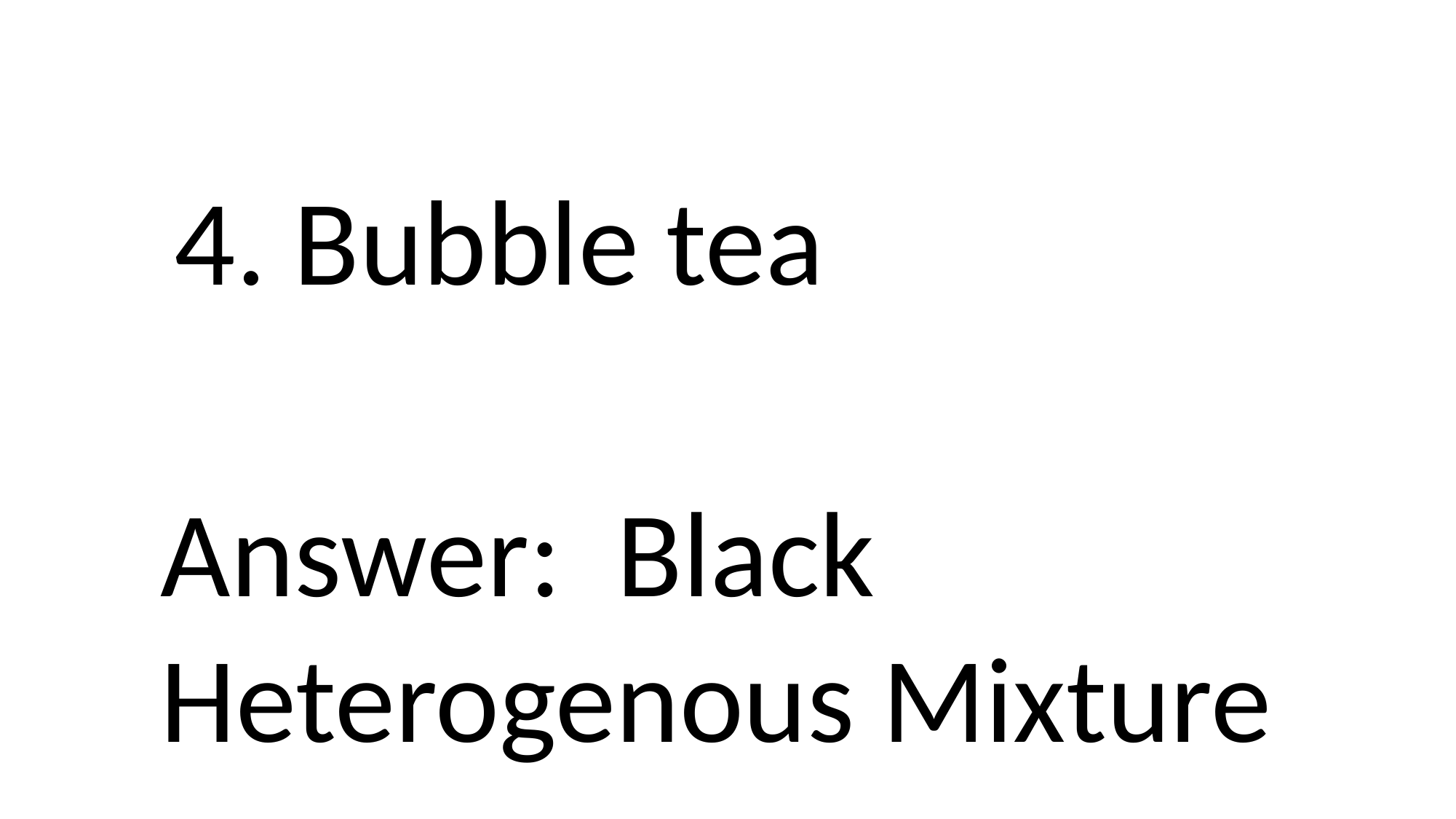

4. Bubble tea
Answer:  Black
Heterogenous Mixture